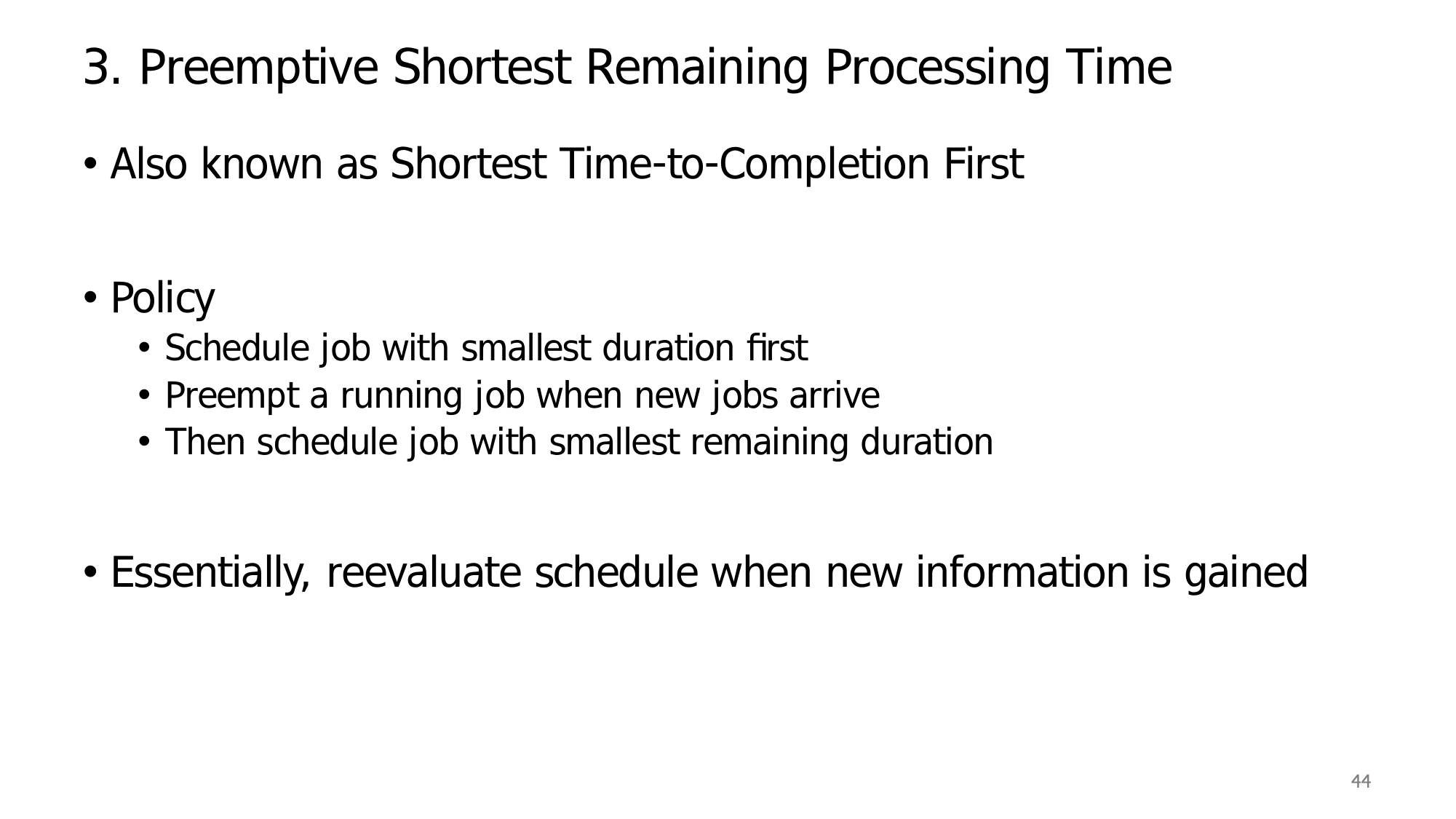

# 3. Preemptive Shortest Remaining Processing Time
Also known as Shortest Time-to-Completion First

Policy
Schedule job with smallest duration first
Preempt a running job when new jobs arrive
Then schedule job with smallest remaining duration

Essentially, reevaluate schedule when new information is gained
44